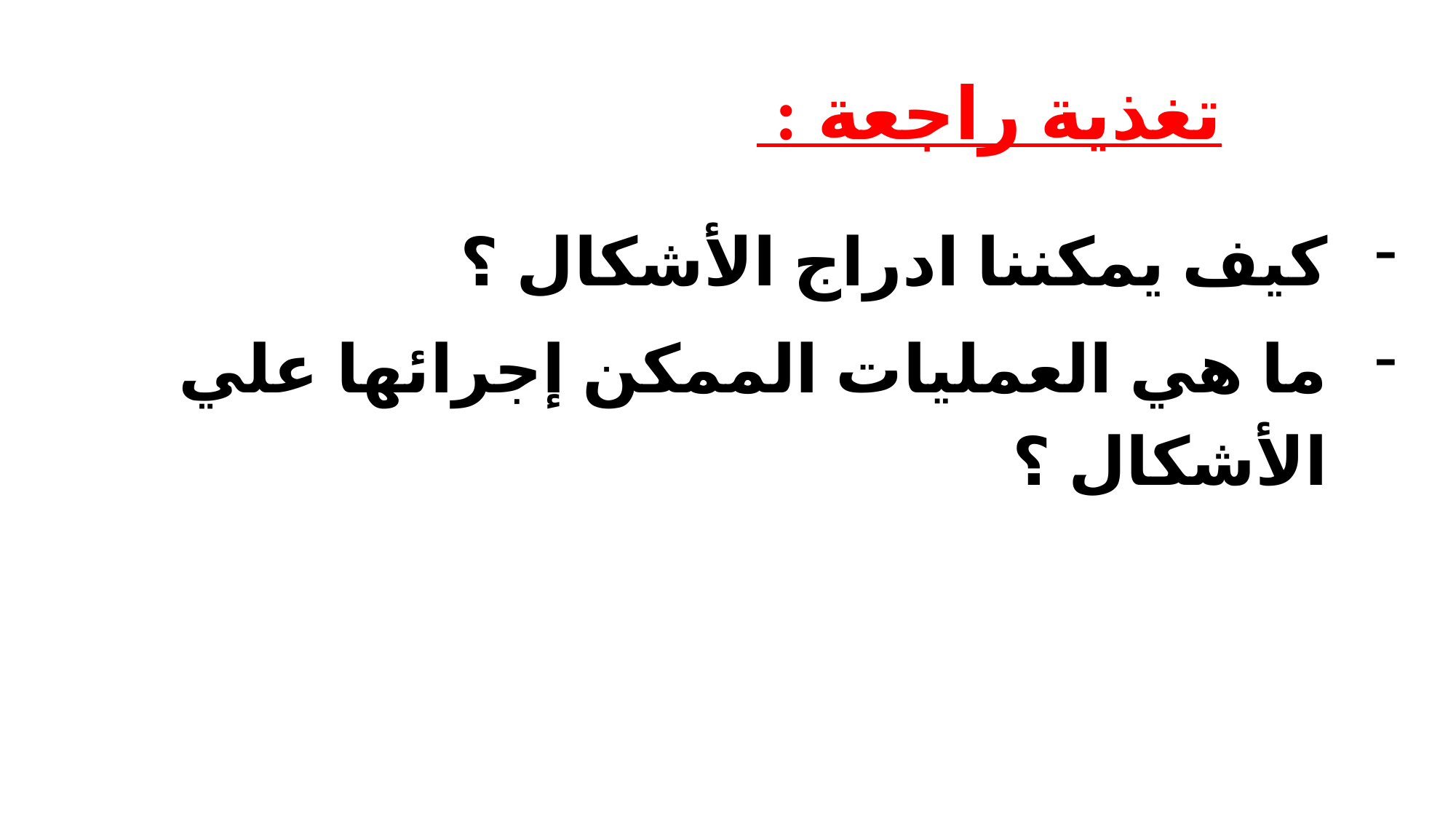

تغذية راجعة :
كيف يمكننا ادراج الأشكال ؟
ما هي العمليات الممكن إجرائها علي الأشكال ؟